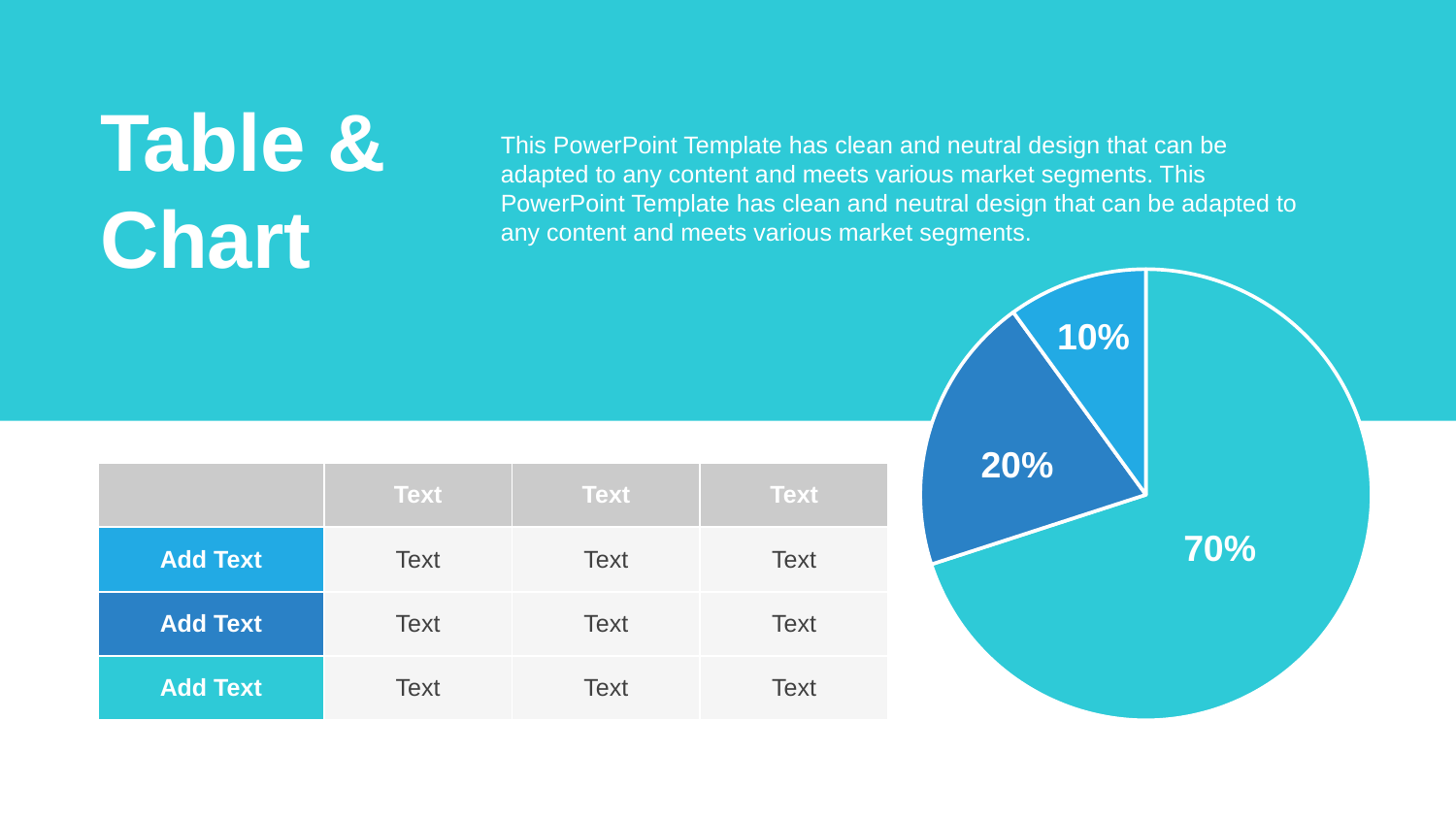

# Table & Chart
This PowerPoint Template has clean and neutral design that can be adapted to any content and meets various market segments. This PowerPoint Template has clean and neutral design that can be adapted to any content and meets various market segments.

### Chart

| Category | Sales |
|---|---|
| 1st Qtr | 70.0 |
| 2nd Qtr | 20.0 |
| 3rd Qtr | 10.0 |
10%
20%
|  | Text | Text | Text |
| --- | --- | --- | --- |
| Add Text | Text | Text | Text |
| Add Text | Text | Text | Text |
| Add Text | Text | Text | Text |
70%